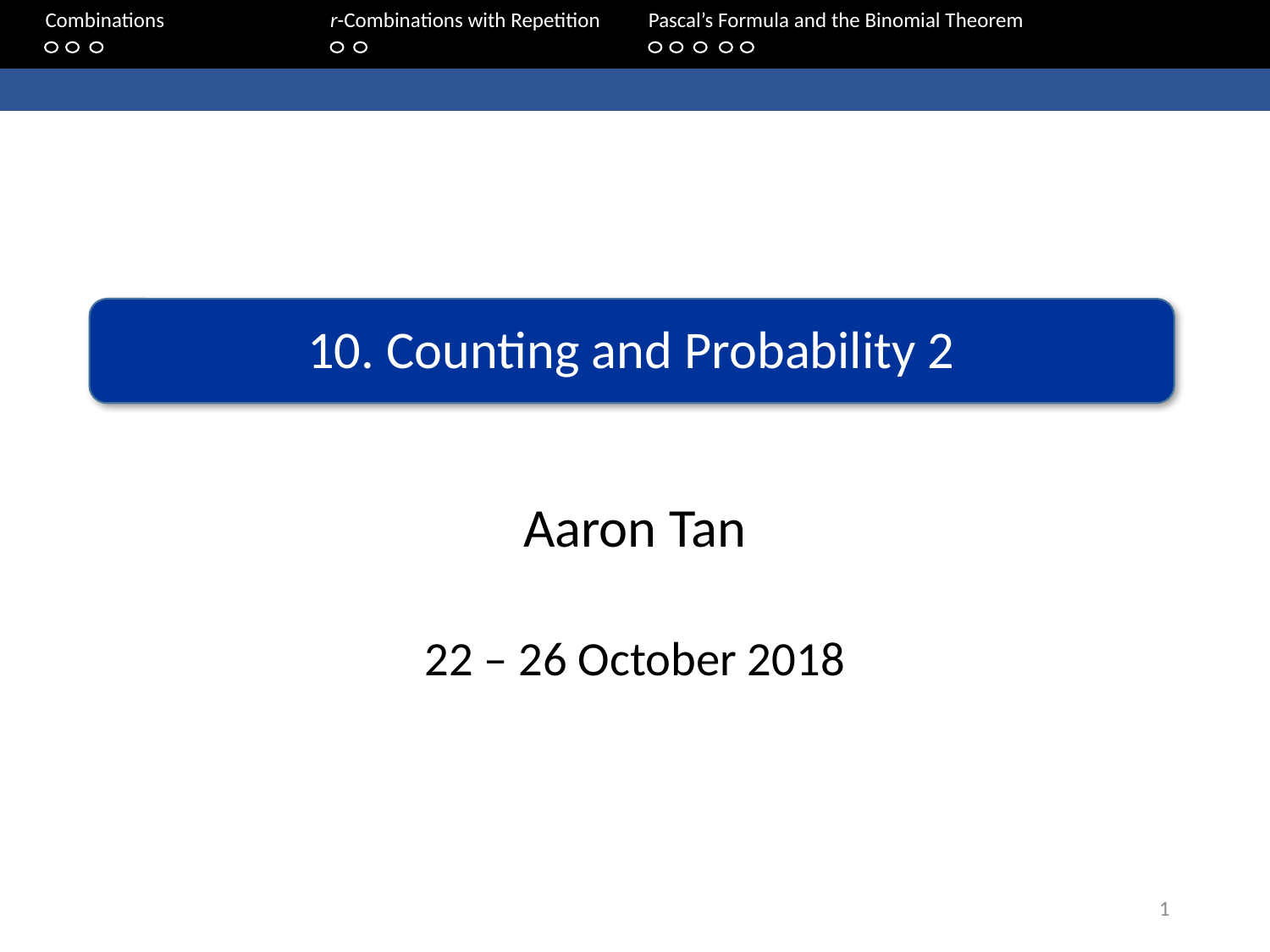

Combinations		r-Combinations with Repetition 	Pascal’s Formula and the Binomial Theorem

# 10. Counting and Probability 2
Aaron Tan

22 – 26 October 2018
1